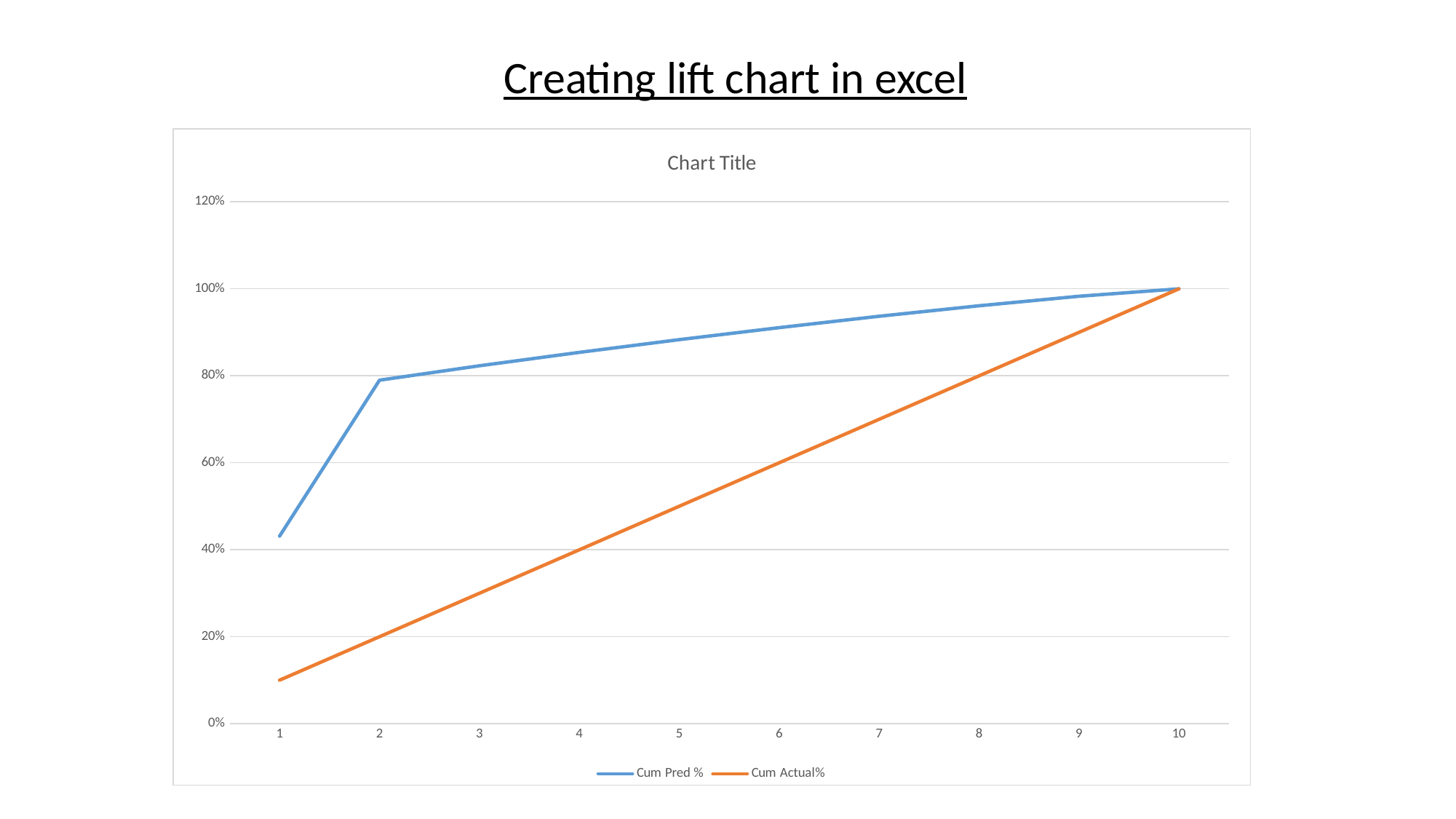

# Creating lift chart in excel

### Chart:

| Category | Cum Pred % | Cum Actual% |
|---|---|---|